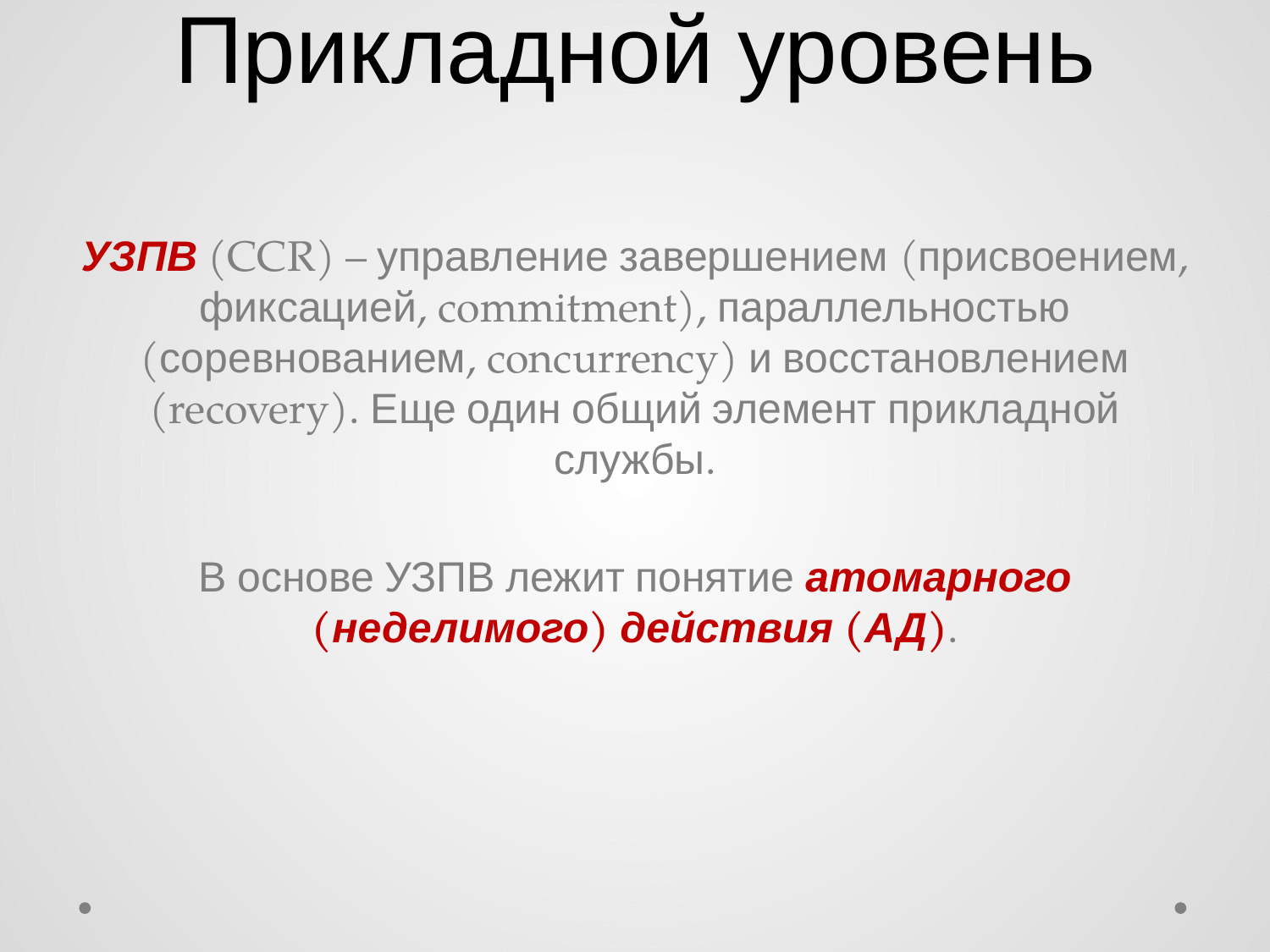

# Прикладной уровень
УЗПВ (CCR) – управление завершением (присвоением, фиксацией, commitment), параллельностью (соревнованием, concurrency) и восстановлением (recovery). Еще один общий элемент прикладной службы.

В основе УЗПВ лежит понятие атомарного (неделимого) действия (АД).